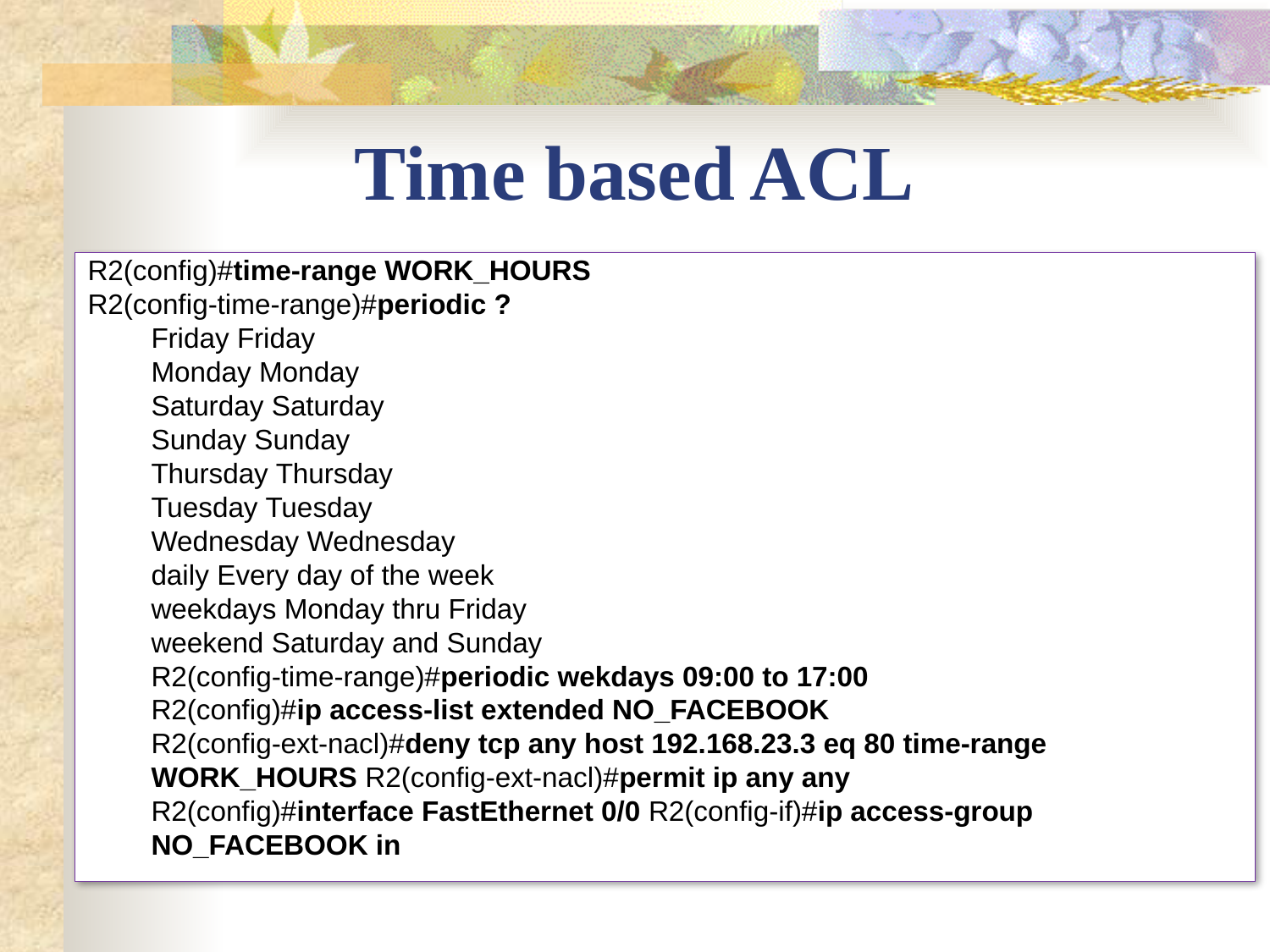

Time based ACL
R2(config)#time-range WORK_HOURS
R2(config-time-range)#periodic ?
Friday Friday
Monday Monday
Saturday Saturday
Sunday Sunday
Thursday Thursday
Tuesday Tuesday
Wednesday Wednesday
daily Every day of the week
weekdays Monday thru Friday
weekend Saturday and Sunday
R2(config-time-range)#periodic wekdays 09:00 to 17:00
R2(config)#ip access-list extended NO_FACEBOOK
R2(config-ext-nacl)#deny tcp any host 192.168.23.3 eq 80 time-range WORK_HOURS R2(config-ext-nacl)#permit ip any any
R2(config)#interface FastEthernet 0/0 R2(config-if)#ip access-group NO_FACEBOOK in